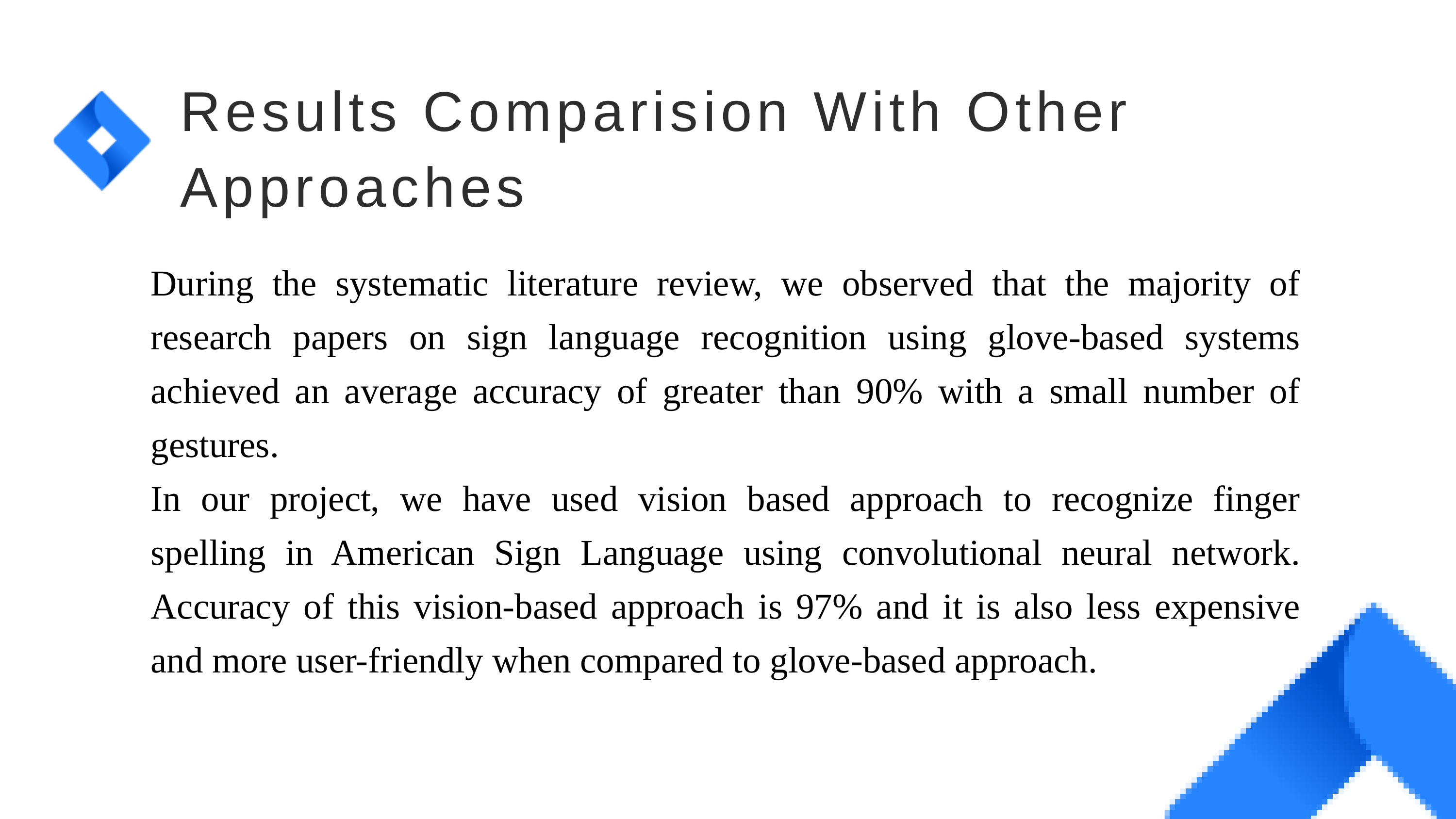

Results Comparision With Other Approaches

During the systematic literature review, we observed that the majority of research papers on sign language recognition using glove-based systems achieved an average accuracy of greater than 90% with a small number of gestures.
In our project, we have used vision based approach to recognize finger spelling in American Sign Language using convolutional neural network. Accuracy of this vision-based approach is 97% and it is also less expensive and more user-friendly when compared to glove-based approach.